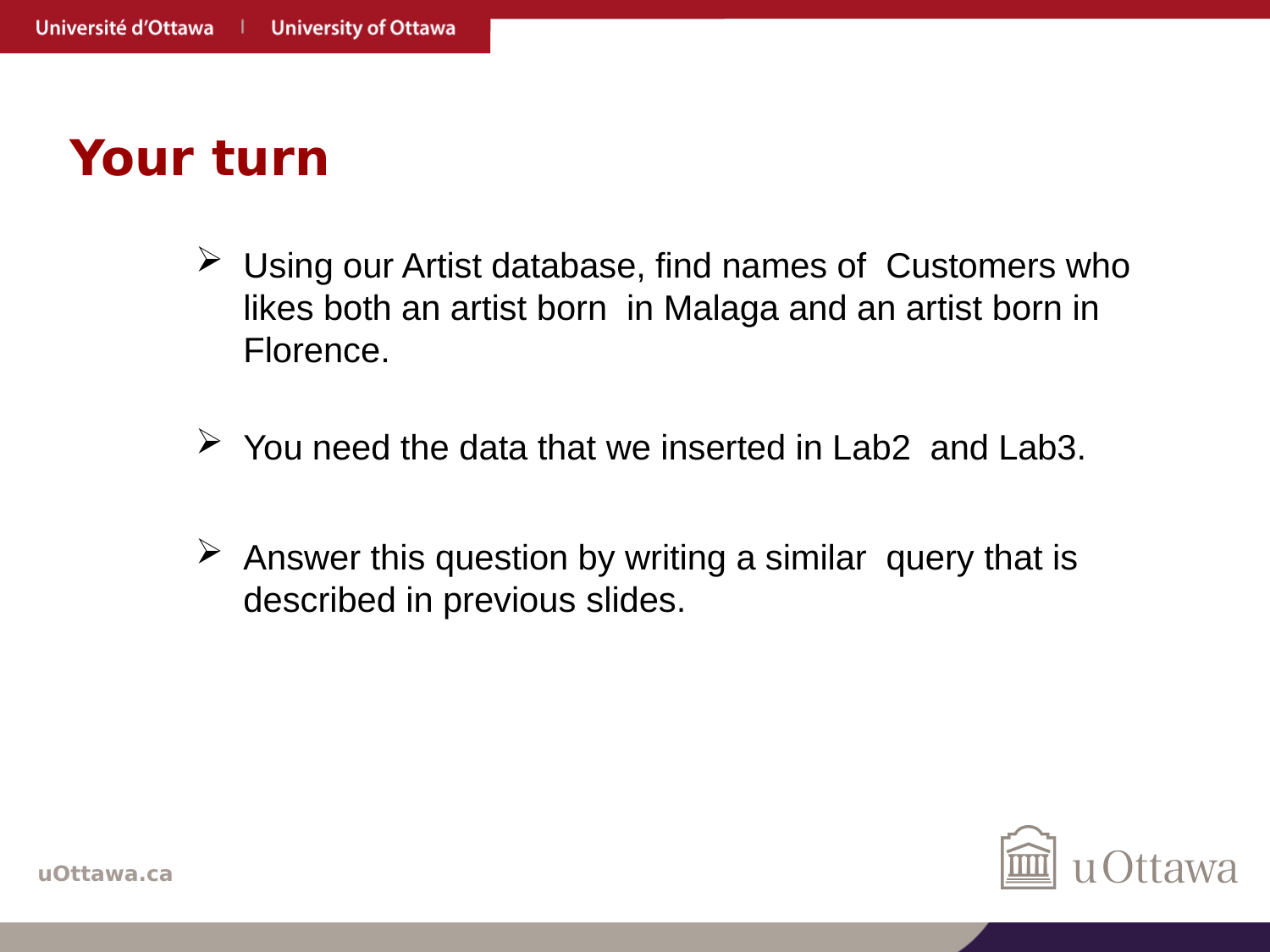

# Your turn
Using our Artist database, find names of  Customers who likes both an artist born  in Malaga and an artist born in Florence.

You need the data that we inserted in Lab2  and Lab3.

Answer this question by writing a similar  query that is described in previous slides.